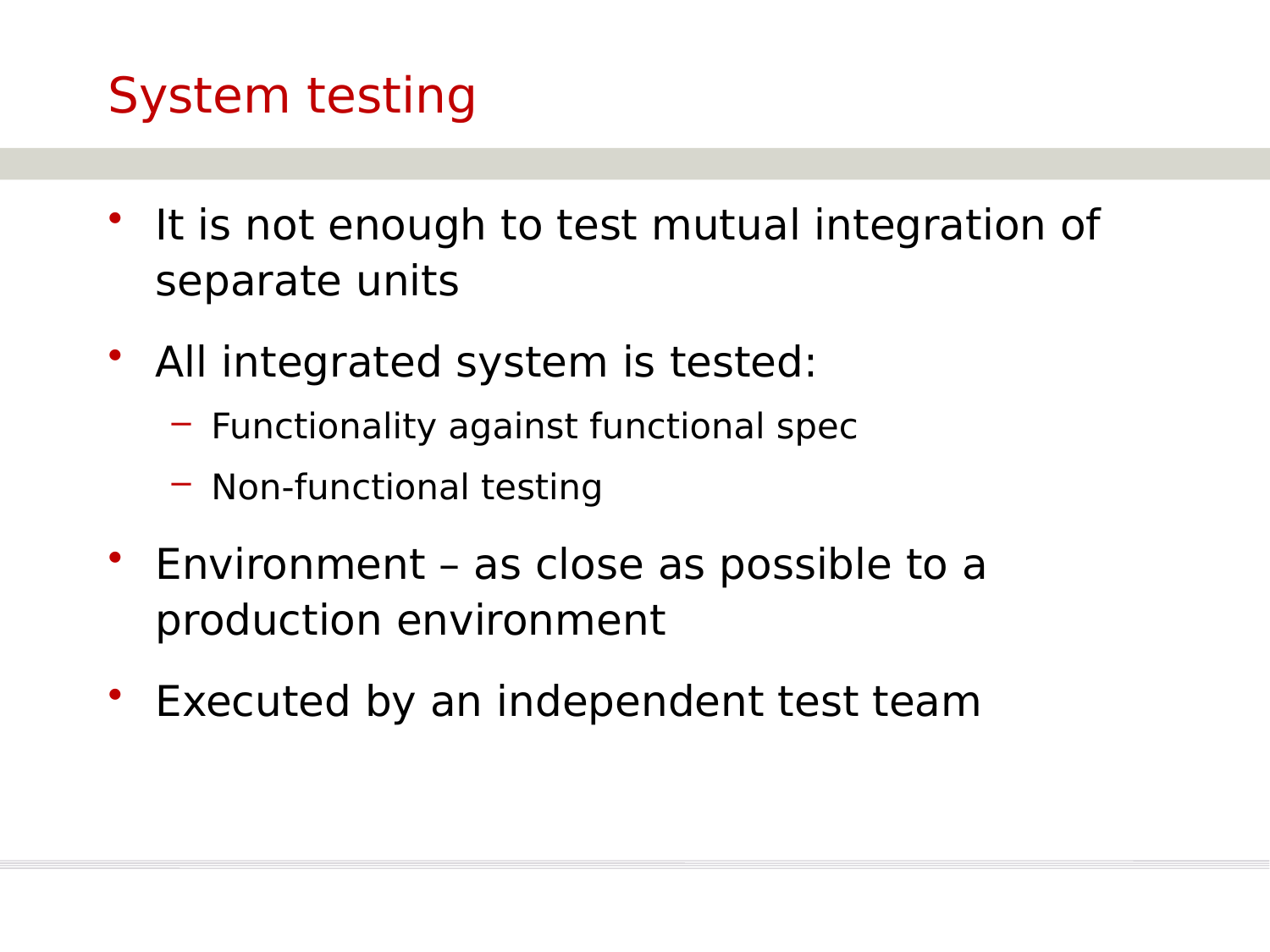

System testing
It is not enough to test mutual integration of separate units
All integrated system is tested:
Functionality against functional spec
Non-functional testing
Environment – as close as possible to a production environment
Executed by an independent test team